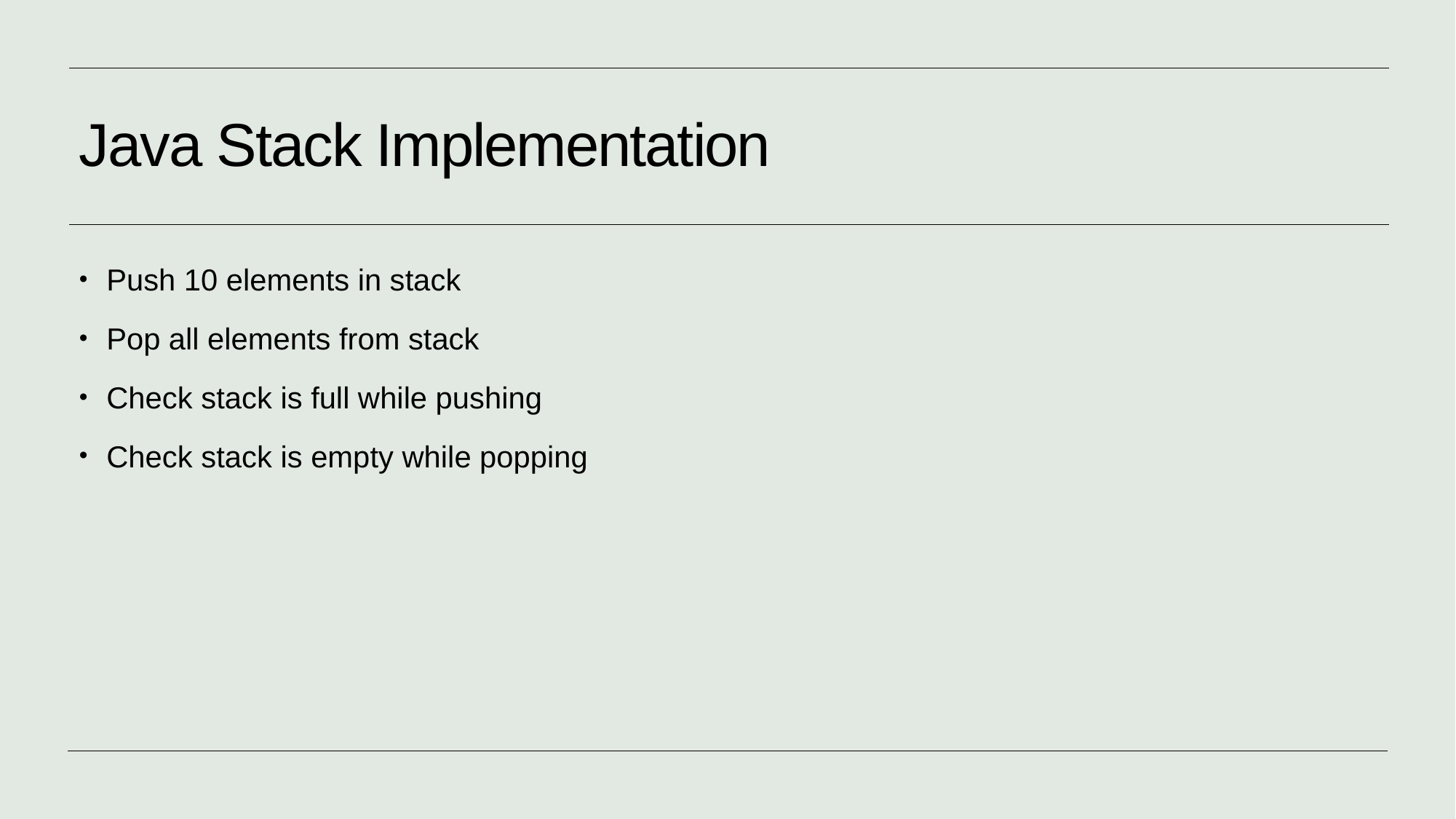

# Java Stack Implementation
Push 10 elements in stack
Pop all elements from stack
Check stack is full while pushing
Check stack is empty while popping